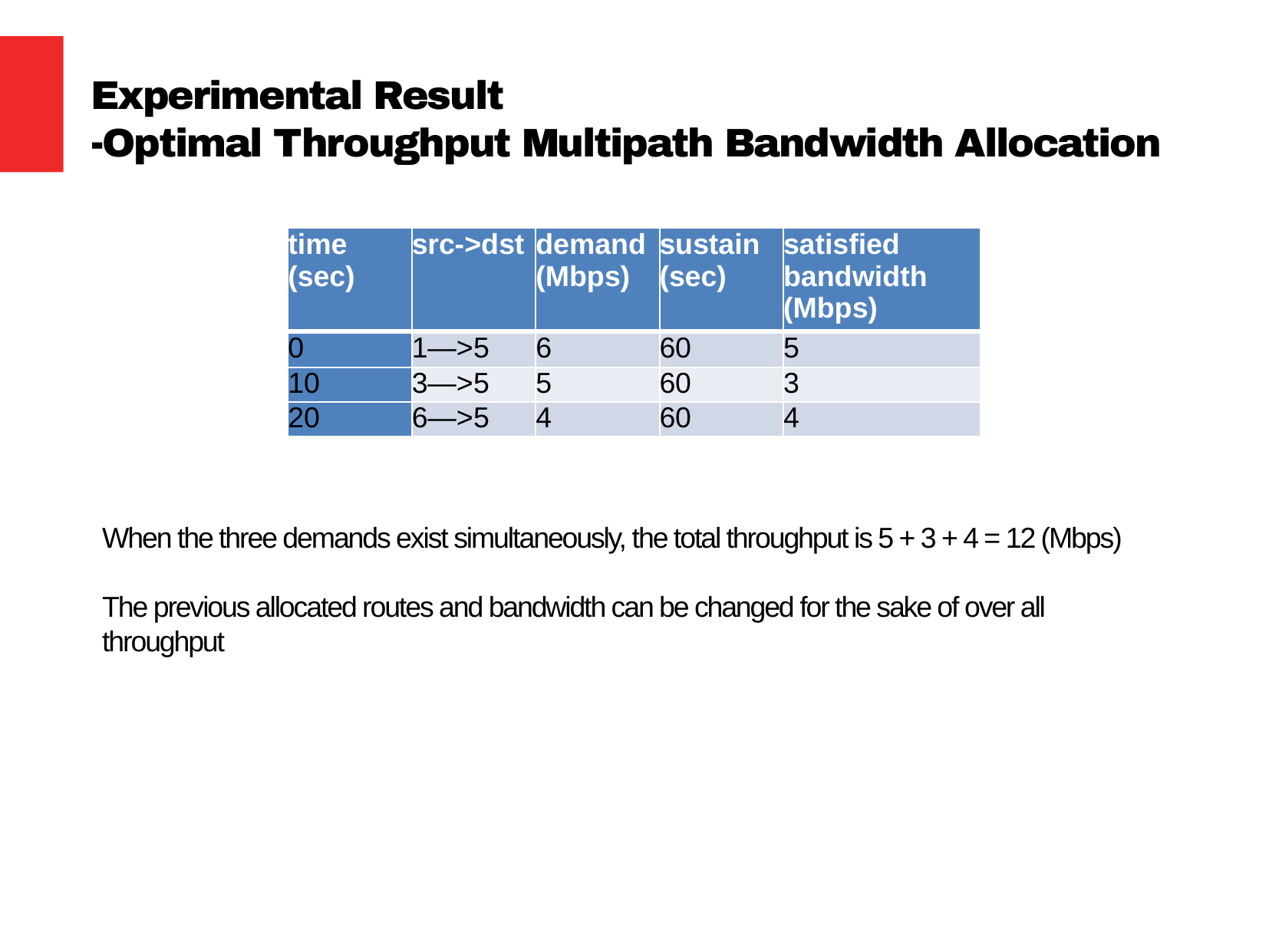

# Experimental Result
-Optimal Throughput Multipath Bandwidth Allocation
| time (sec) | src->dst | demand (Mbps) | sustain (sec) | satisfied bandwidth (Mbps) |
| --- | --- | --- | --- | --- |
| 0 | 1—>5 | 6 | 60 | 5 |
| 10 | 3—>5 | 5 | 60 | 3 |
| 20 | 6—>5 | 4 | 60 | 4 |

When the three demands exist simultaneously, the total throughput is 5 + 3 + 4 = 12 (Mbps)

The previous allocated routes and bandwidth can be changed for the sake of over all throughput